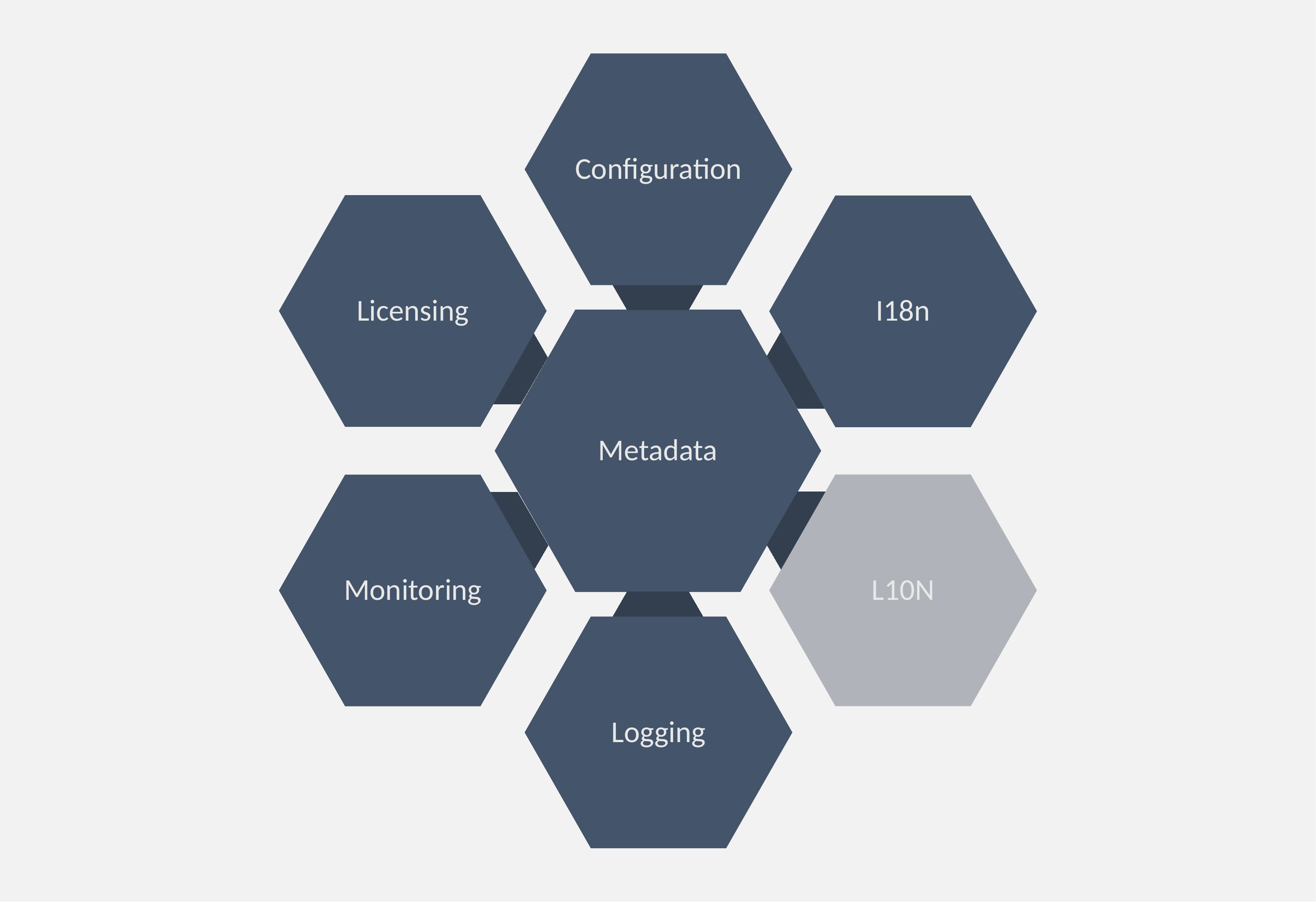

Metadata
Configuration
I18n
L10N
Logging
Monitoring
Licensing